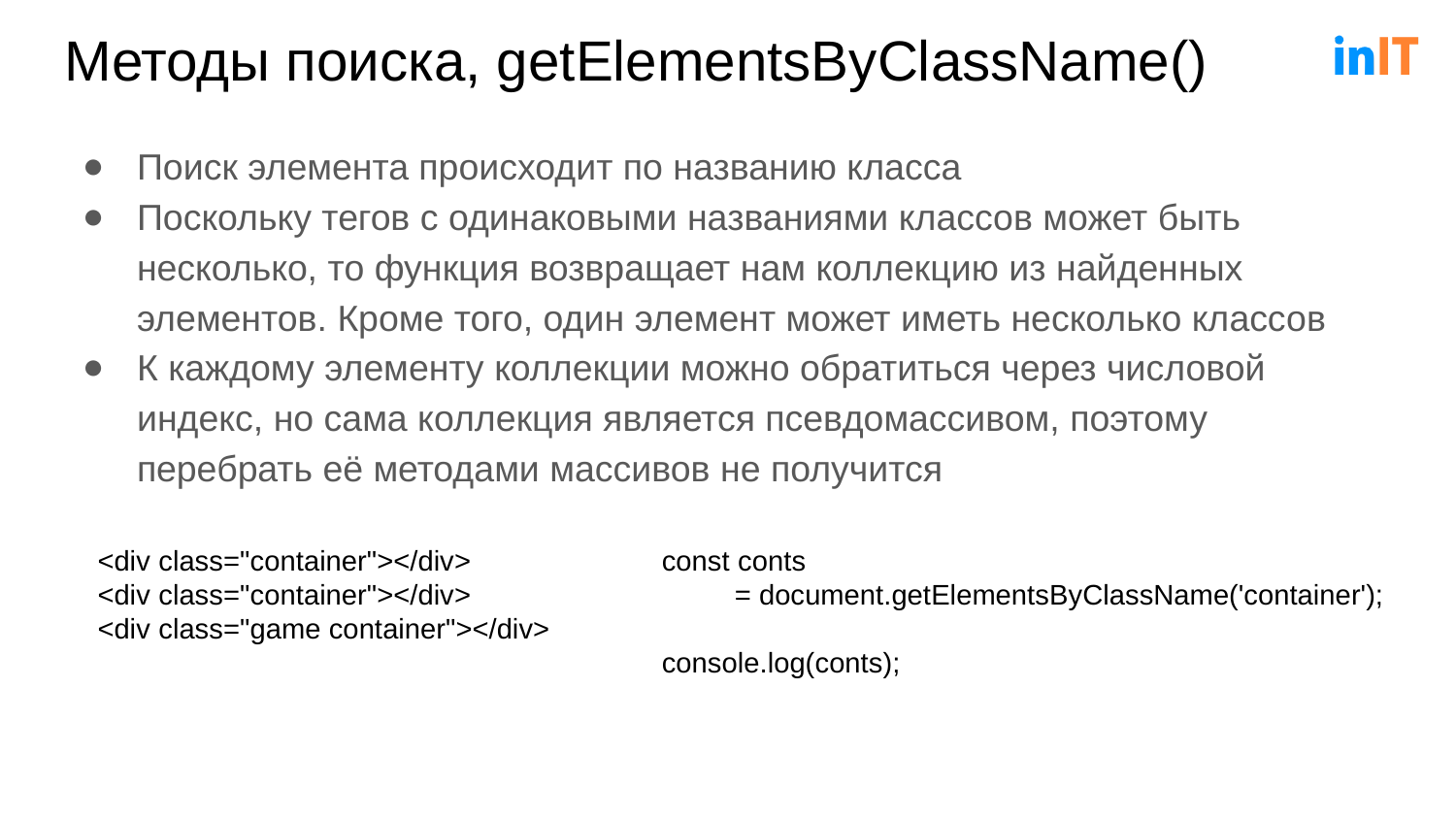

# Методы поиска, getElementsByClassName()
Поиск элемента происходит по названию класса
Поскольку тегов с одинаковыми названиями классов может быть несколько, то функция возвращает нам коллекцию из найденных элементов. Кроме того, один элемент может иметь несколько классов
К каждому элементу коллекции можно обратиться через числовой индекс, но сама коллекция является псевдомассивом, поэтому перебрать её методами массивов не получится
<div class="container"></div>
<div class="container"></div>
<div class="game container"></div>
const conts
= document.getElementsByClassName('container');

console.log(conts);